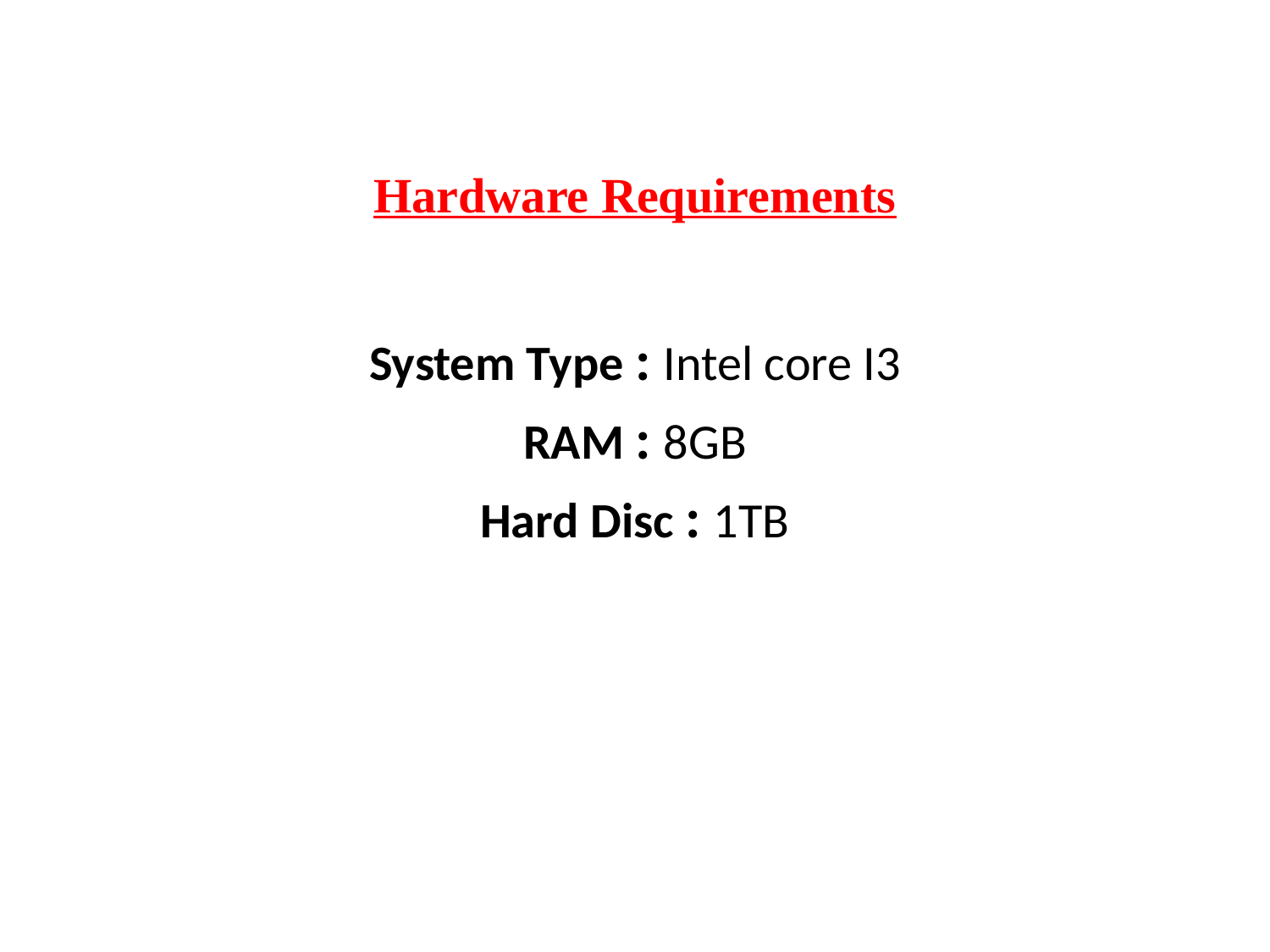

# Hardware Requirements
System Type : Intel core I3
RAM : 8GB
Hard Disc : 1TB